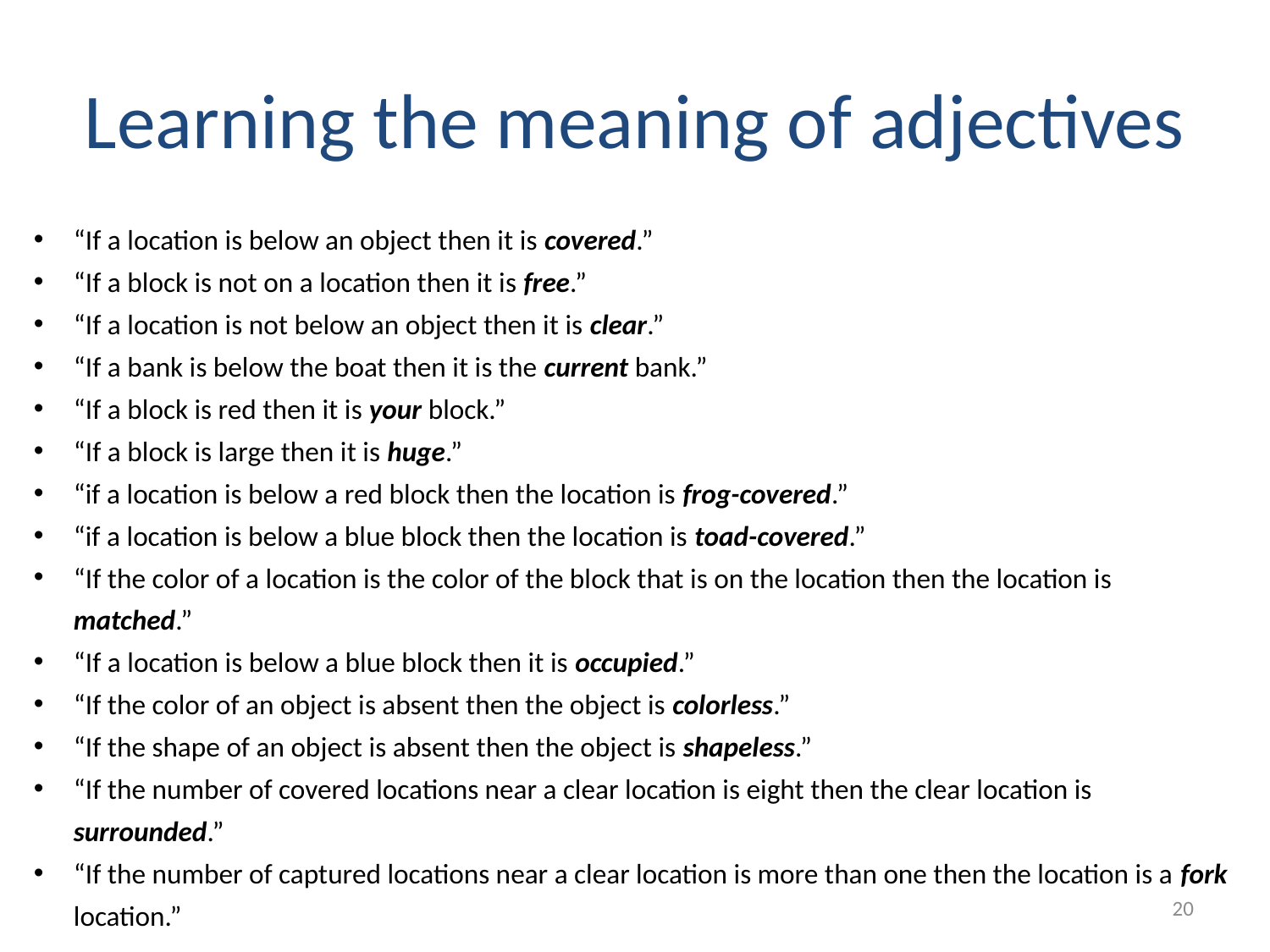

# Learning the meaning of adjectives
“If a location is below an object then it is covered.”
“If a block is not on a location then it is free.”
“If a location is not below an object then it is clear.”
“If a bank is below the boat then it is the current bank.”
“If a block is red then it is your block.”
“If a block is large then it is huge.”
“if a location is below a red block then the location is frog-covered.”
“if a location is below a blue block then the location is toad-covered.”
“If the color of a location is the color of the block that is on the location then the location is matched.”
“If a location is below a blue block then it is occupied.”
“If the color of an object is absent then the object is colorless.”
“If the shape of an object is absent then the object is shapeless.”
“If the number of covered locations near a clear location is eight then the clear location is surrounded.”
“If the number of captured locations near a clear location is more than one then the location is a fork location.”
20